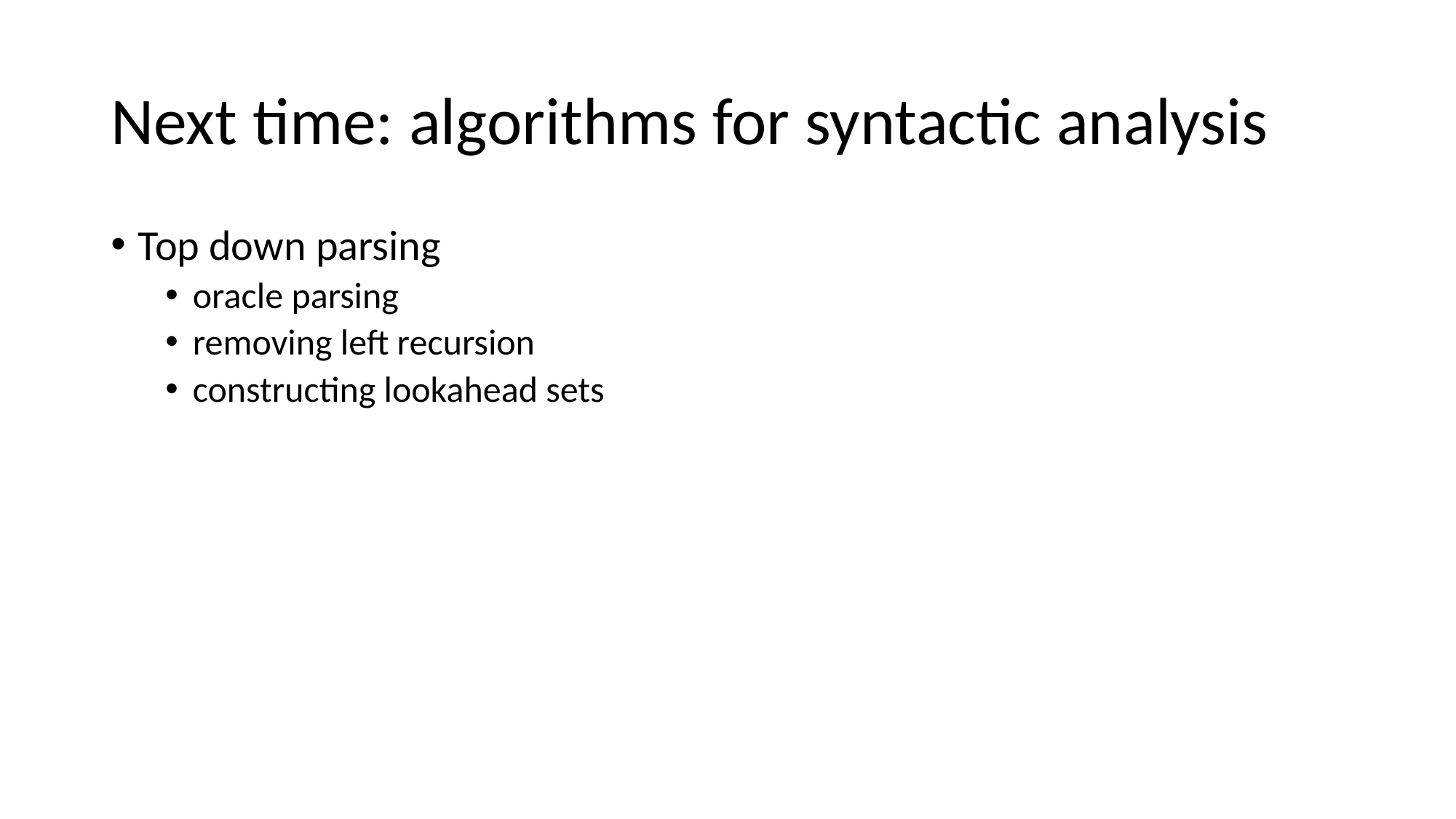

# Next time: algorithms for syntactic analysis
Top down parsing
oracle parsing
removing left recursion
constructing lookahead sets